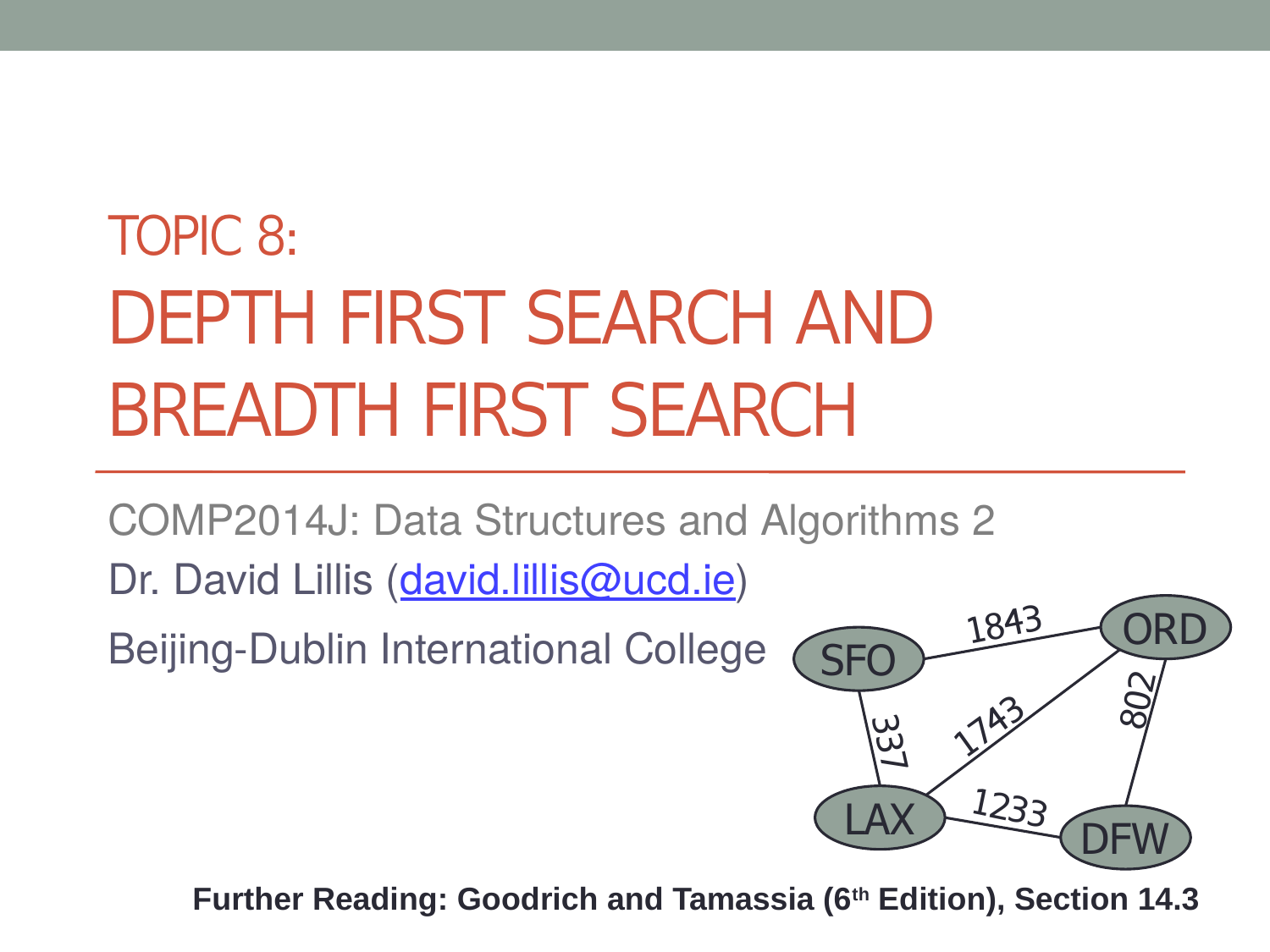

# Topic 8: Depth First Search and Breadth First Search
COMP2014J: Data Structures and Algorithms 2
Dr. David Lillis (david.lillis@ucd.ie)
Beijing-Dublin International College
1843
ORD
SFO
802
1743
337
1233
LAX
DFW
Further Reading: Goodrich and Tamassia (6th Edition), Section 14.3